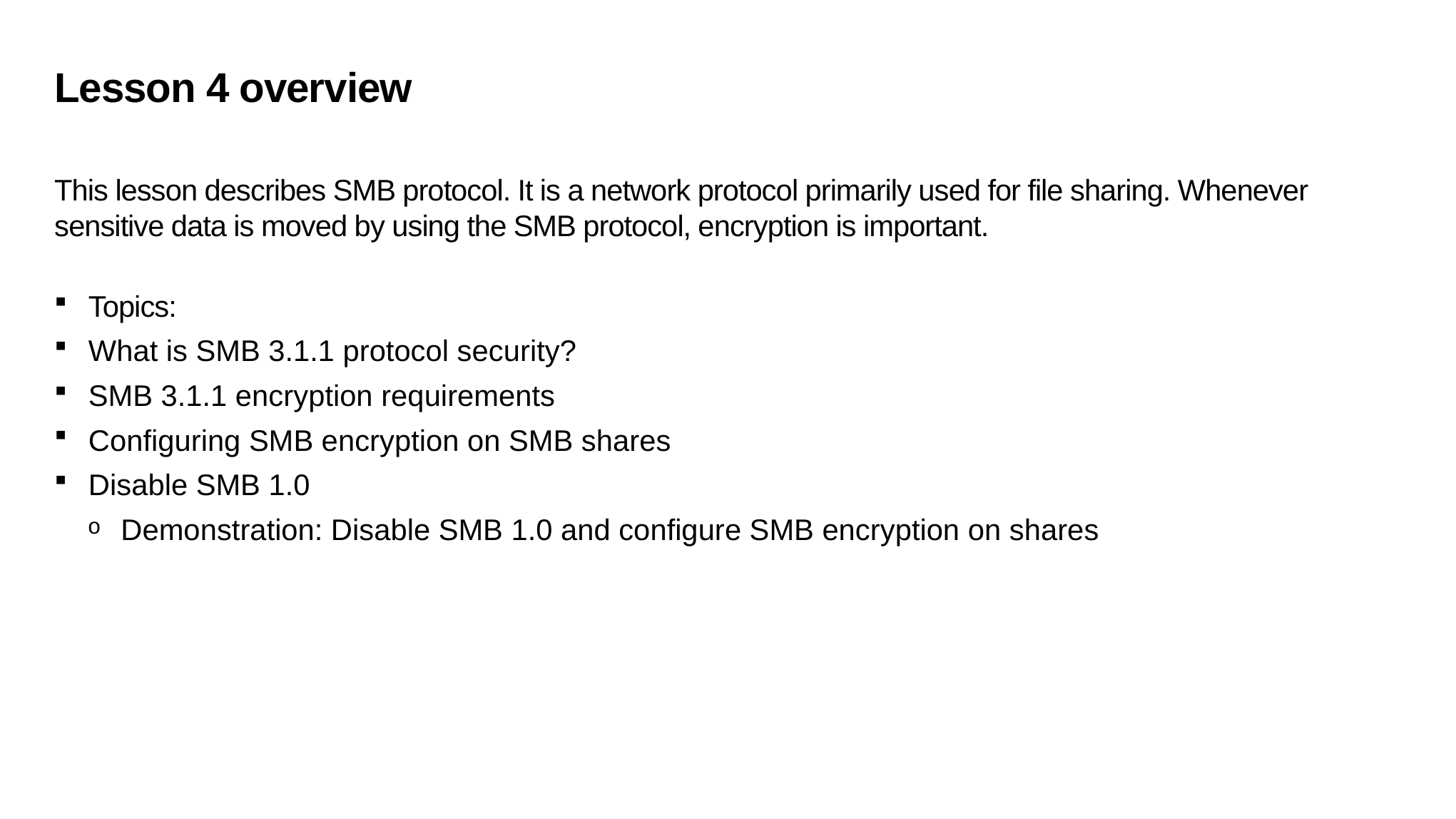

# Lesson 4 overview
This lesson describes SMB protocol. It is a network protocol primarily used for file sharing. Whenever sensitive data is moved by using the SMB protocol, encryption is important.
Topics:
What is SMB 3.1.1 protocol security?
SMB 3.1.1 encryption requirements
Configuring SMB encryption on SMB shares
Disable SMB 1.0
Demonstration: Disable SMB 1.0 and configure SMB encryption on shares